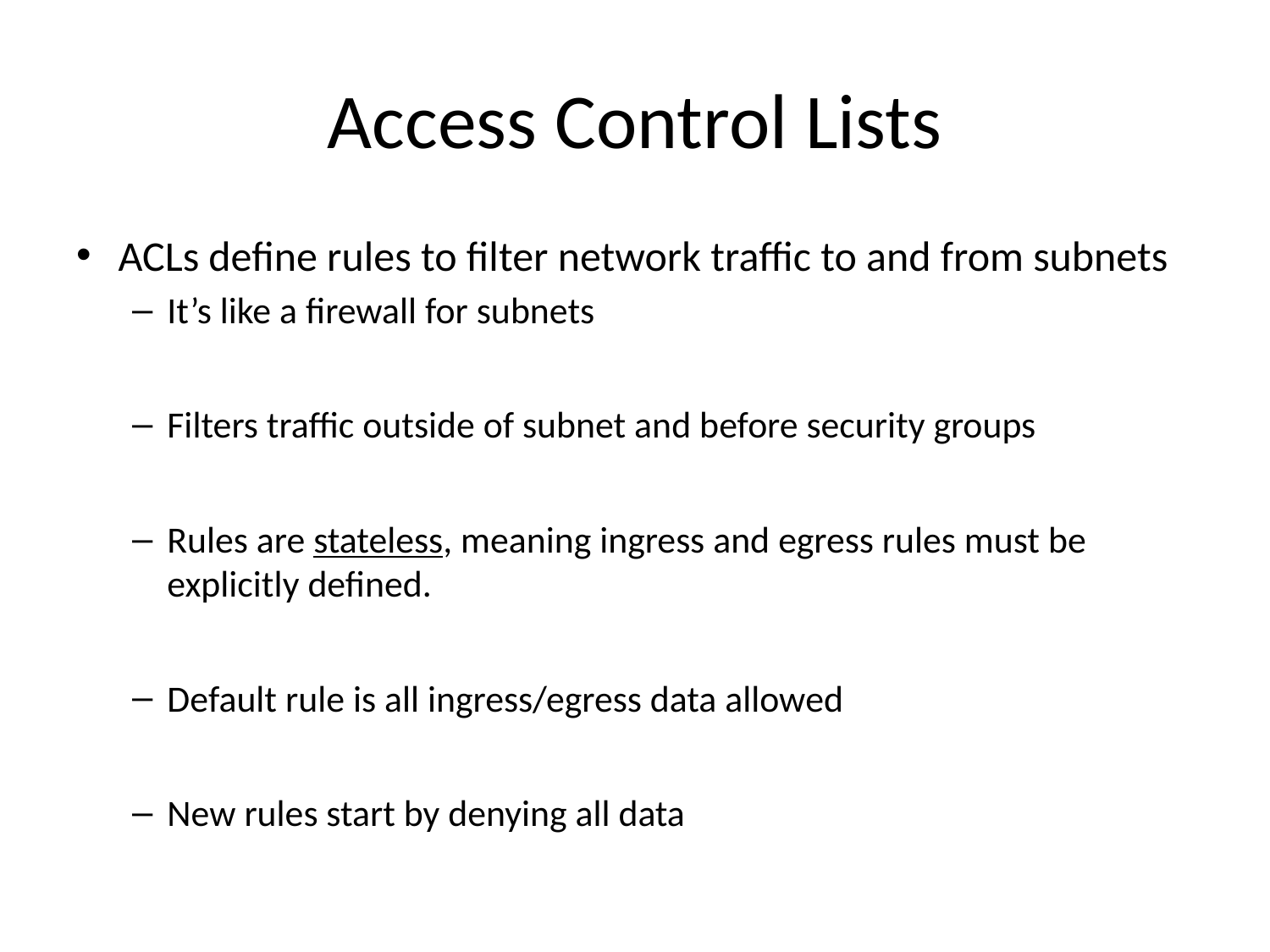

# Access Control Lists
ACLs define rules to filter network traffic to and from subnets
It’s like a firewall for subnets

Filters traffic outside of subnet and before security groups

Rules are stateless, meaning ingress and egress rules must be explicitly defined.

Default rule is all ingress/egress data allowed

New rules start by denying all data